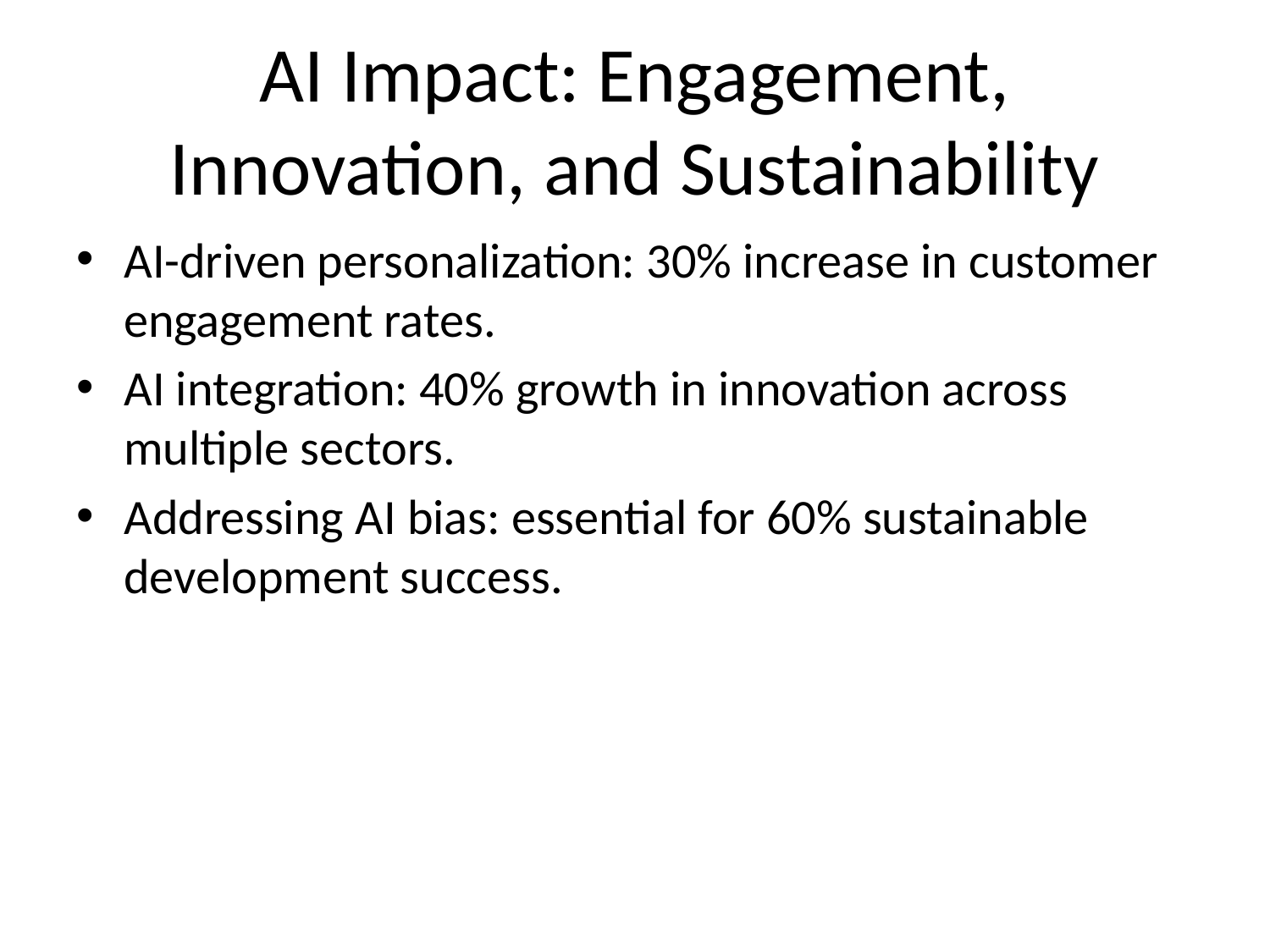

# AI Impact: Engagement, Innovation, and Sustainability
AI-driven personalization: 30% increase in customer engagement rates.
AI integration: 40% growth in innovation across multiple sectors.
Addressing AI bias: essential for 60% sustainable development success.